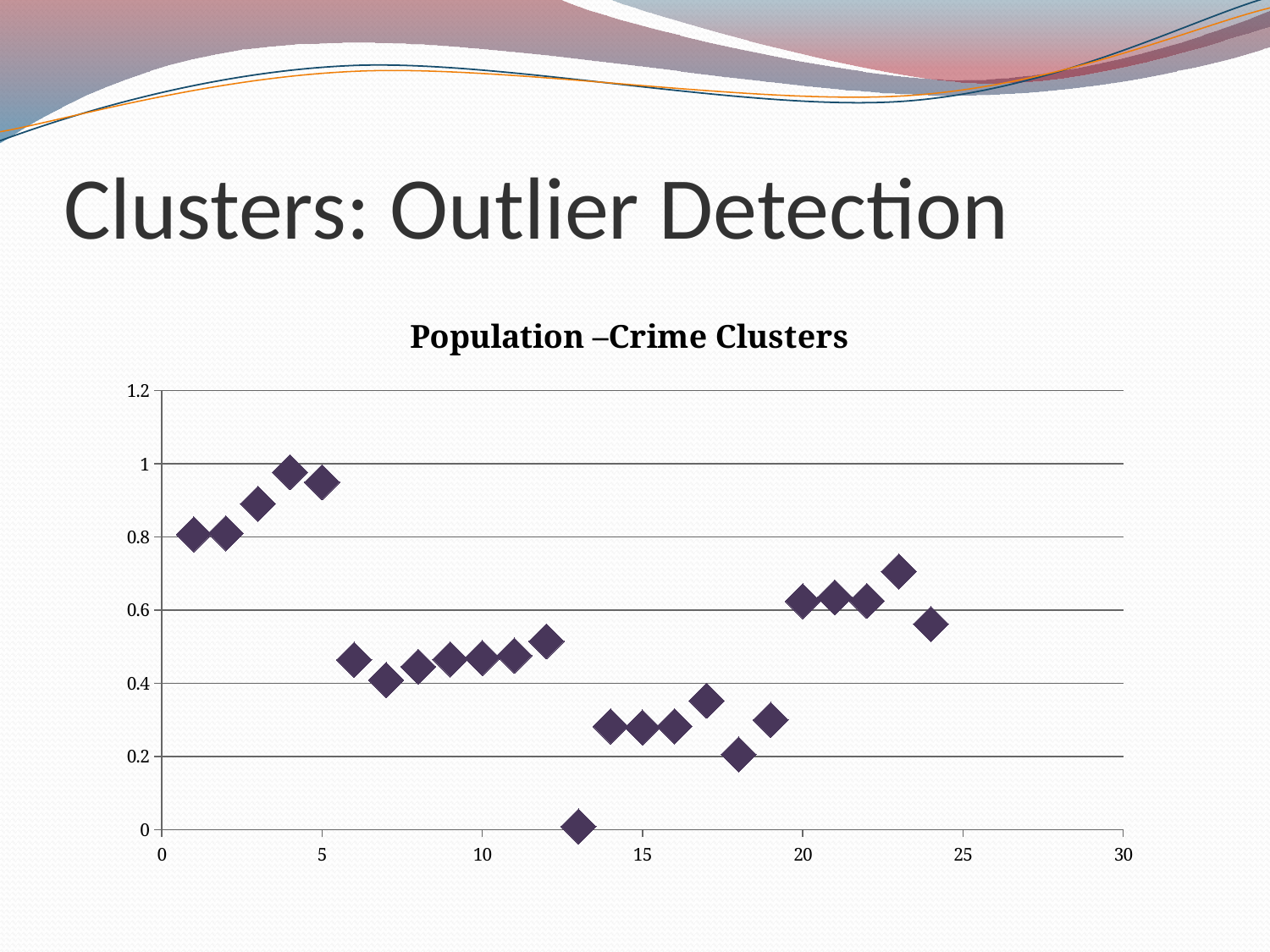

# Clusters: Outlier Detection

### Chart: Population –Crime Clusters

| Category |  |
|---|---|